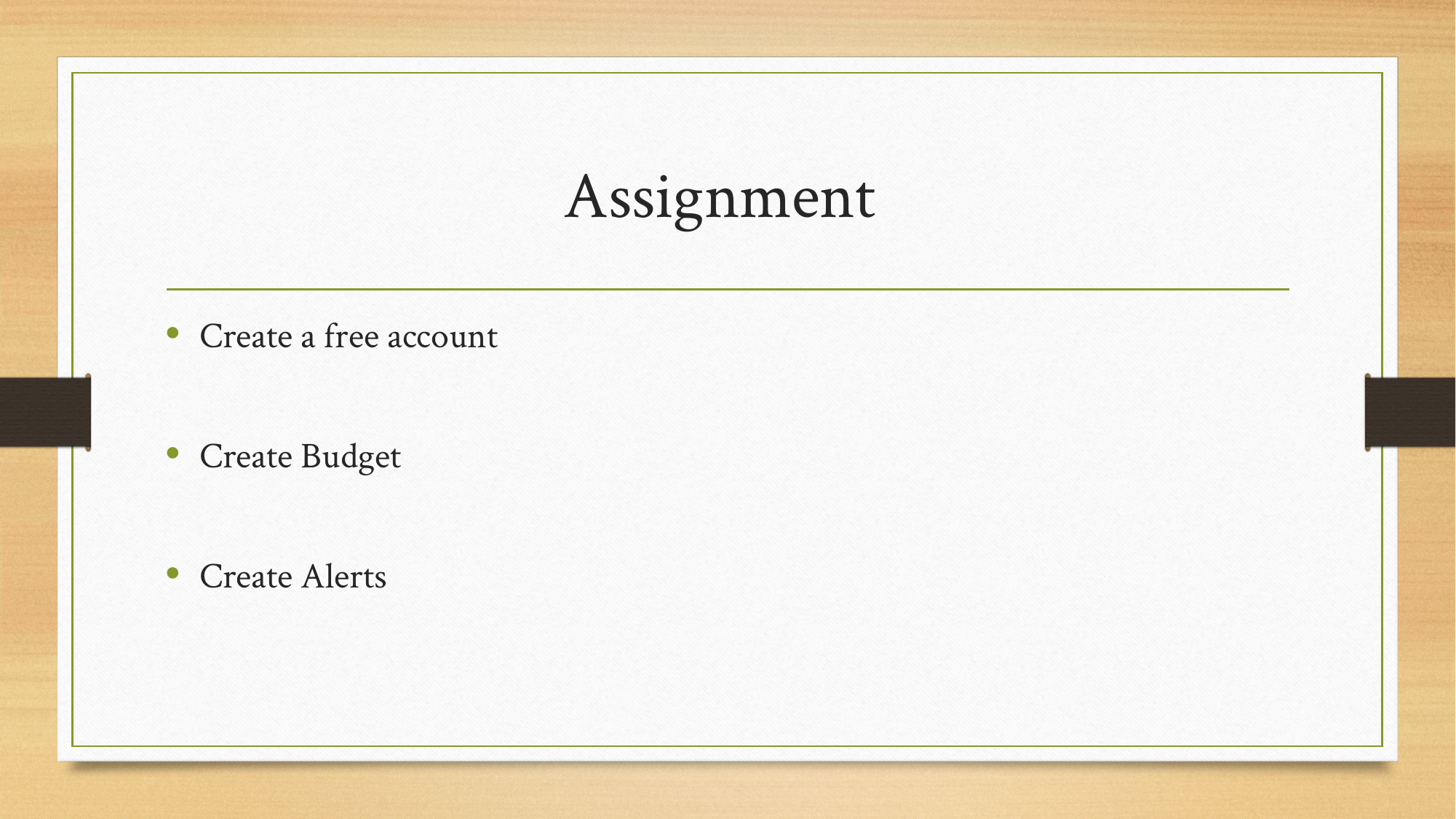

# Assignment
Create a free account

Create Budget

Create Alerts